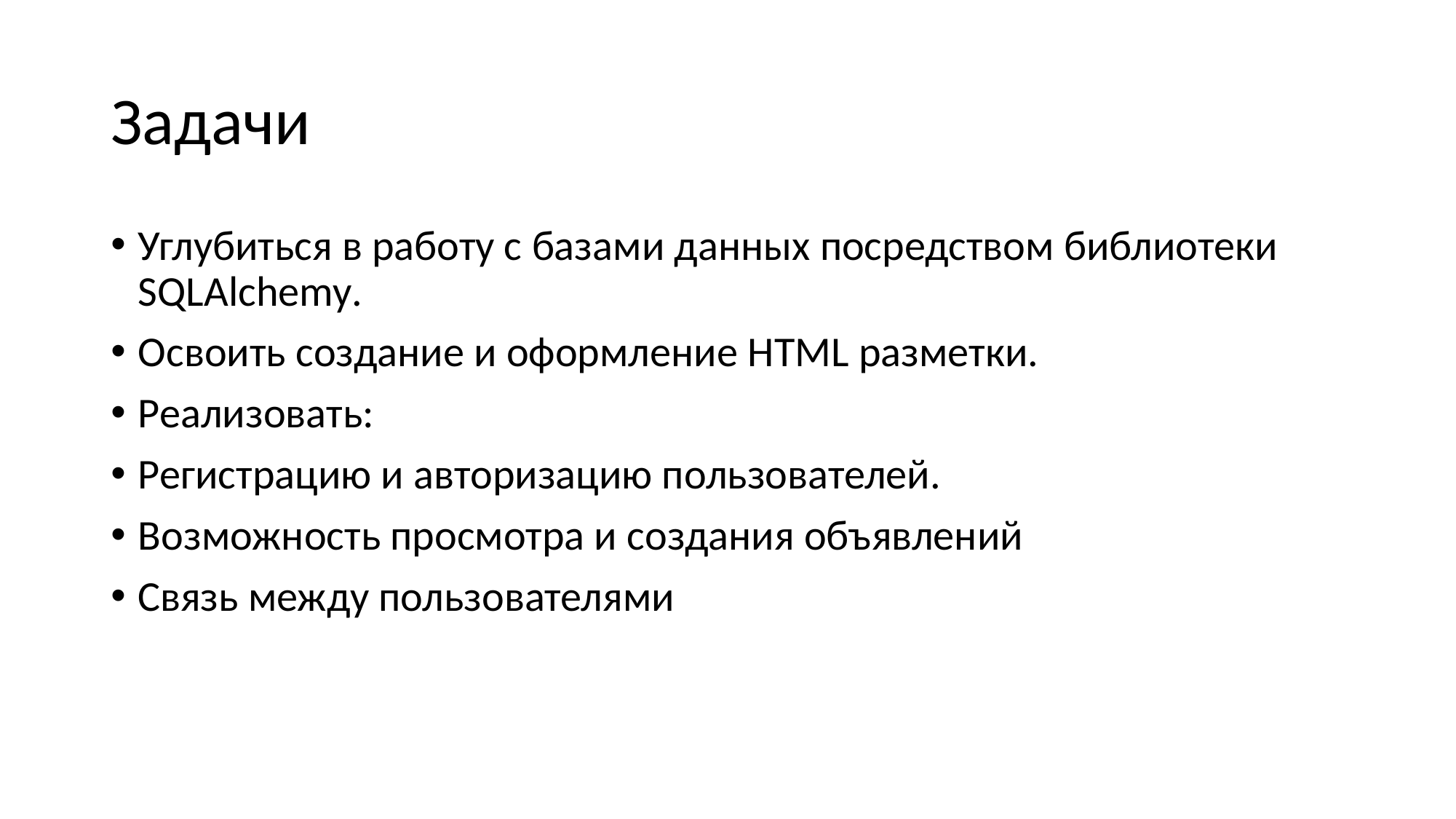

# Задачи
Углубиться в работу с базами данных посредством библиотеки SQLAlchemy.
Освоить создание и оформление HTML разметки.
Реализовать:
Регистрацию и авторизацию пользователей.
Возможность просмотра и создания объявлений
Связь между пользователями